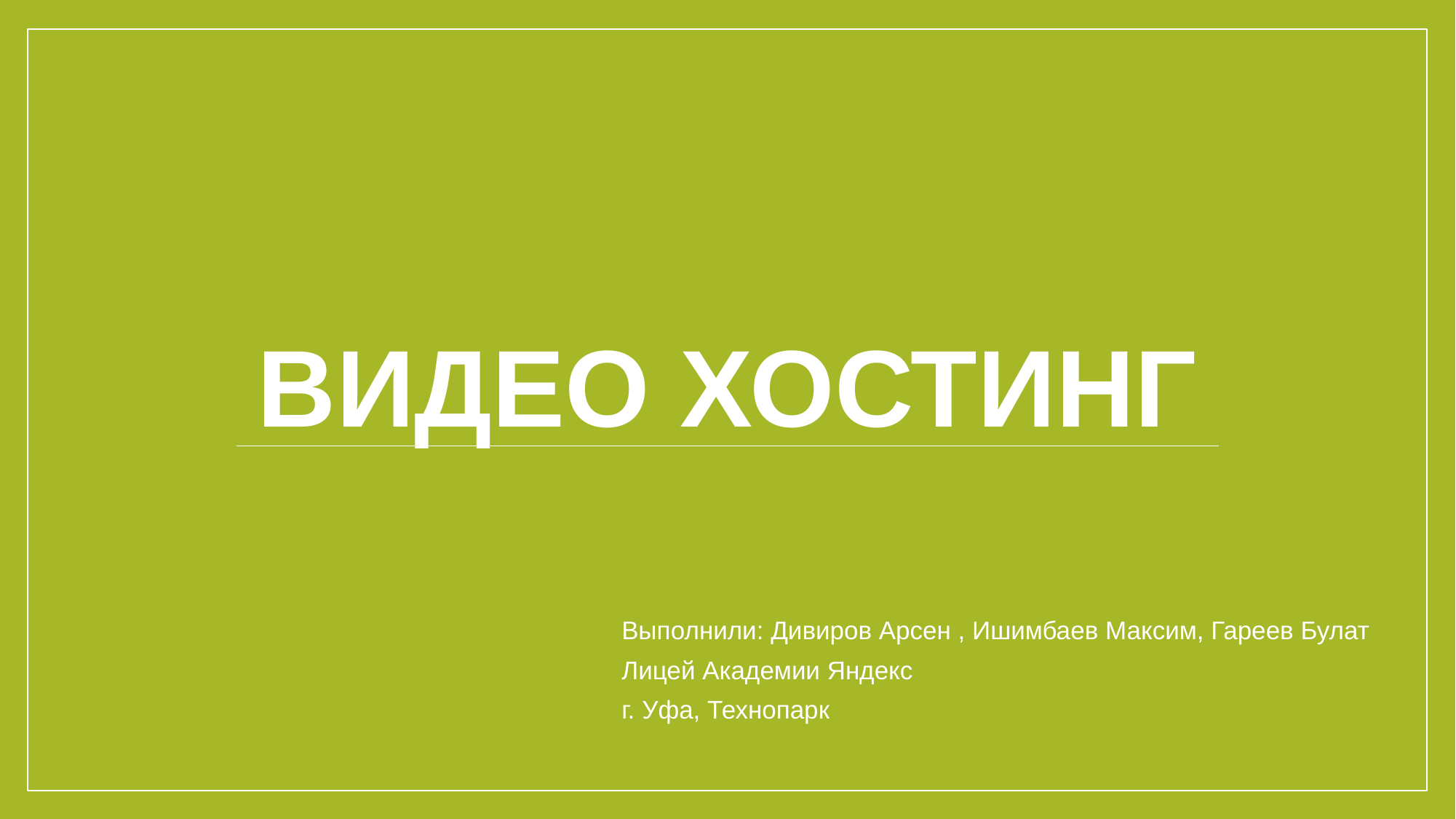

# Видео хостинг
Выполнили: Дивиров Арсен , Ишимбаев Максим, Гареев Булат
Лицей Академии Яндекс
г. Уфа, Технопарк